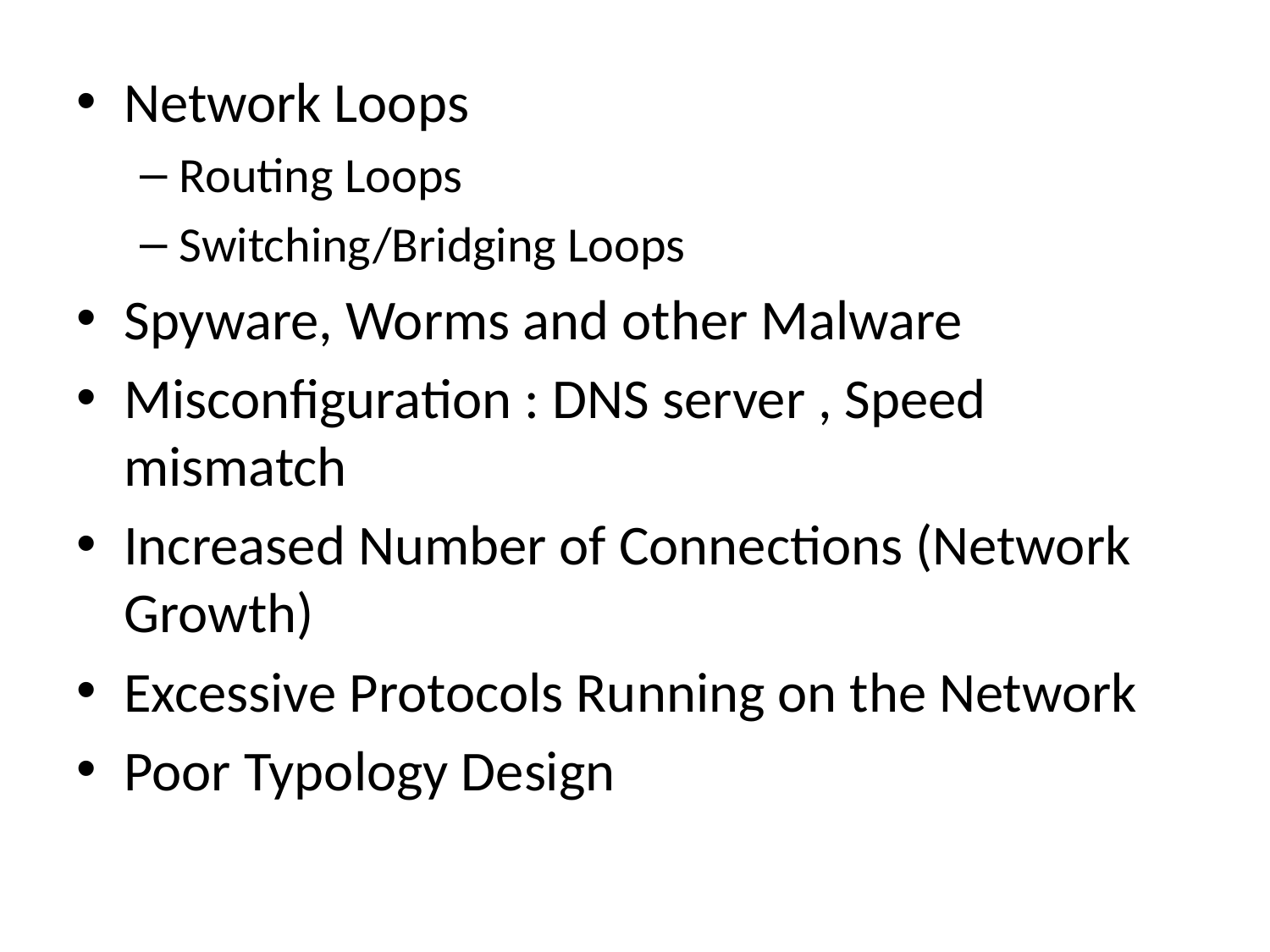

Network Loops
Routing Loops
Switching/Bridging Loops
Spyware, Worms and other Malware
Misconfiguration : DNS server , Speed mismatch
Increased Number of Connections (Network Growth)
Excessive Protocols Running on the Network
Poor Typology Design